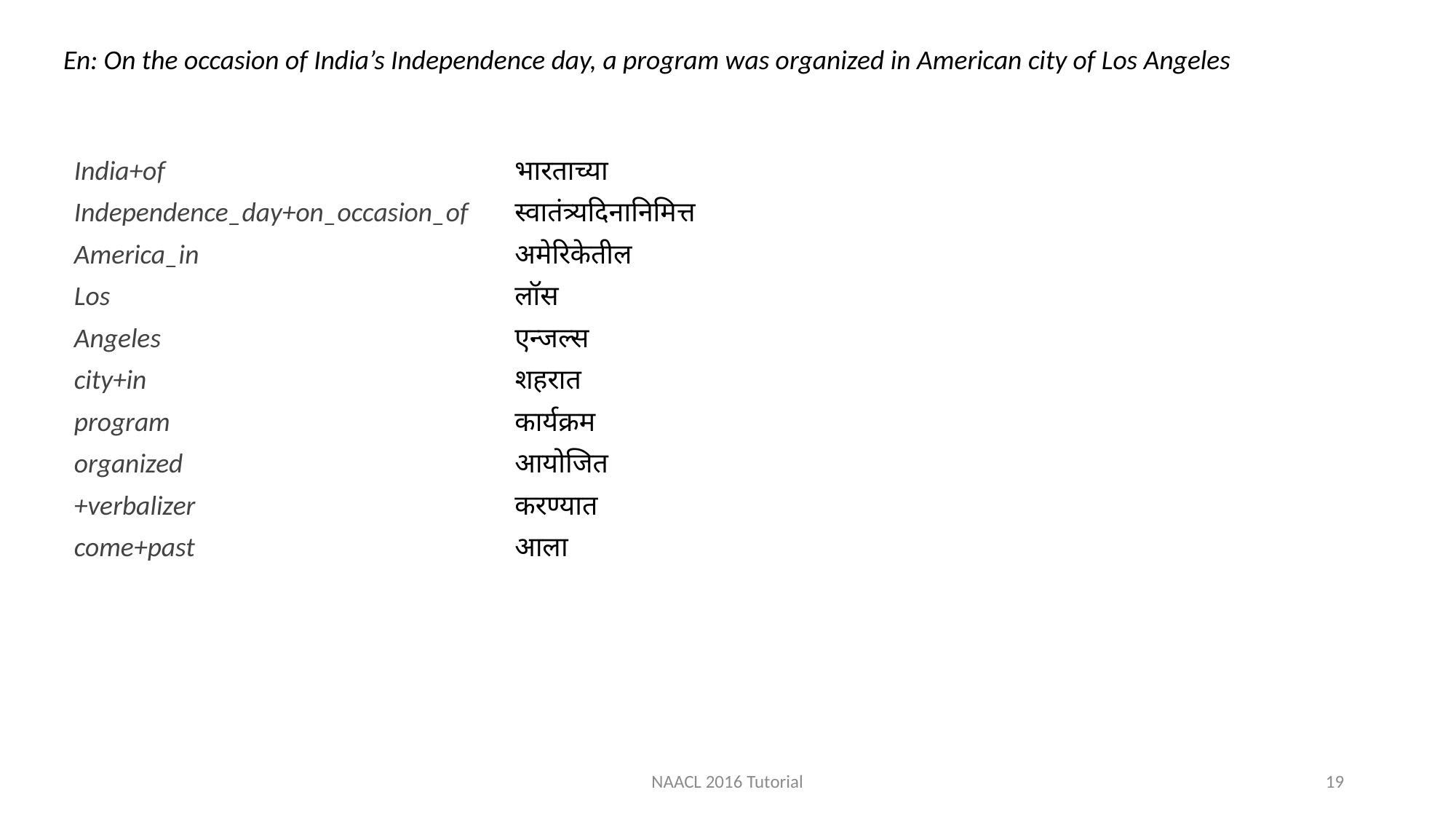

En: On the occasion of India’s Independence day, a program was organized in American city of Los Angeles
India+of
Independence_day+on_occasion_of
America_in
Los
Angeles
city+in
program
organized
+verbalizer
come+past
भारताच्या
स्वातंत्र्यदिनानिमित्त
अमेरिकेतील
लॉस
एन्जल्स
शहरात
कार्यक्रम
आयोजित
करण्यात
आला
NAACL 2016 Tutorial
19